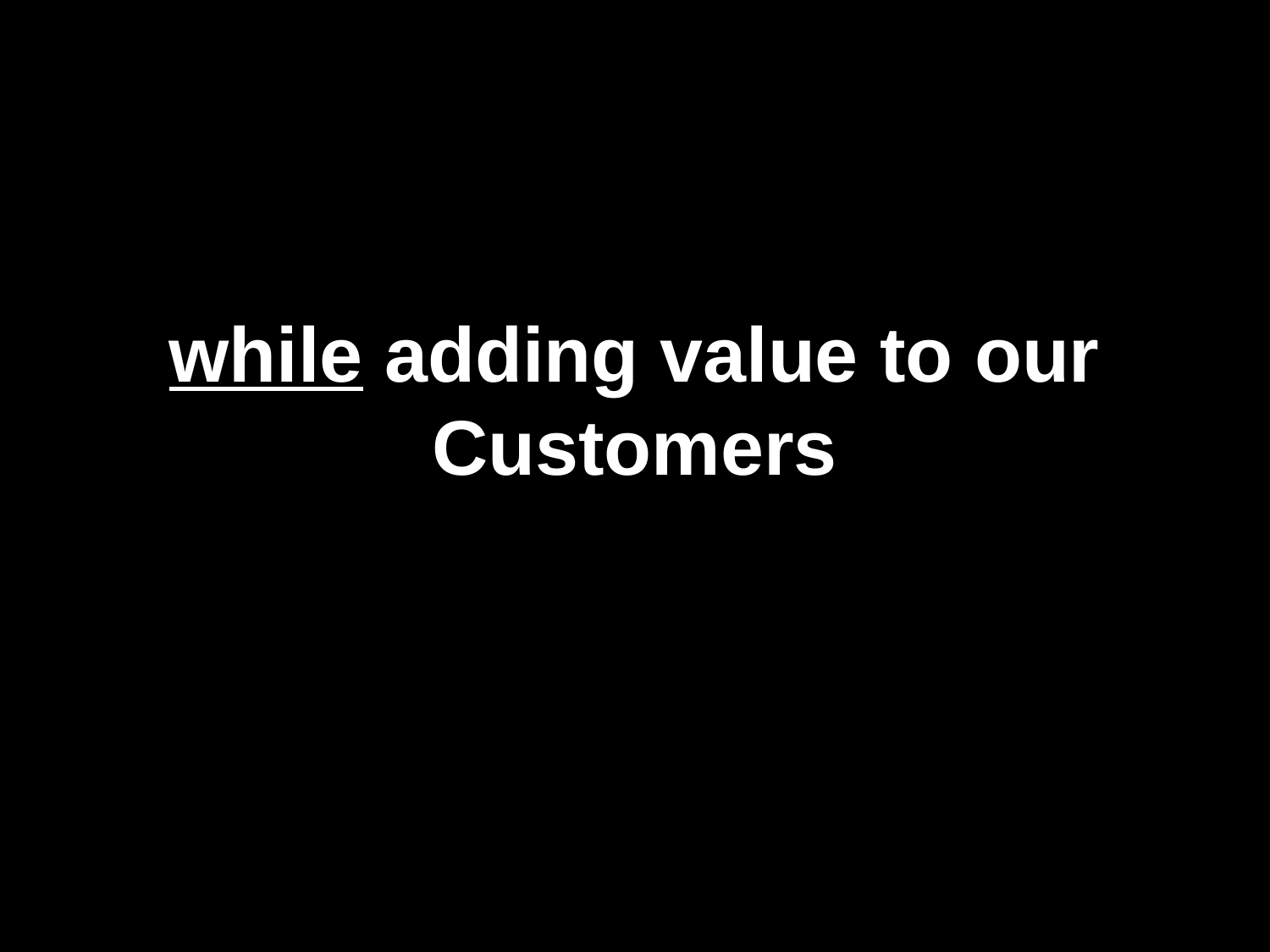

# while adding value to our Customers